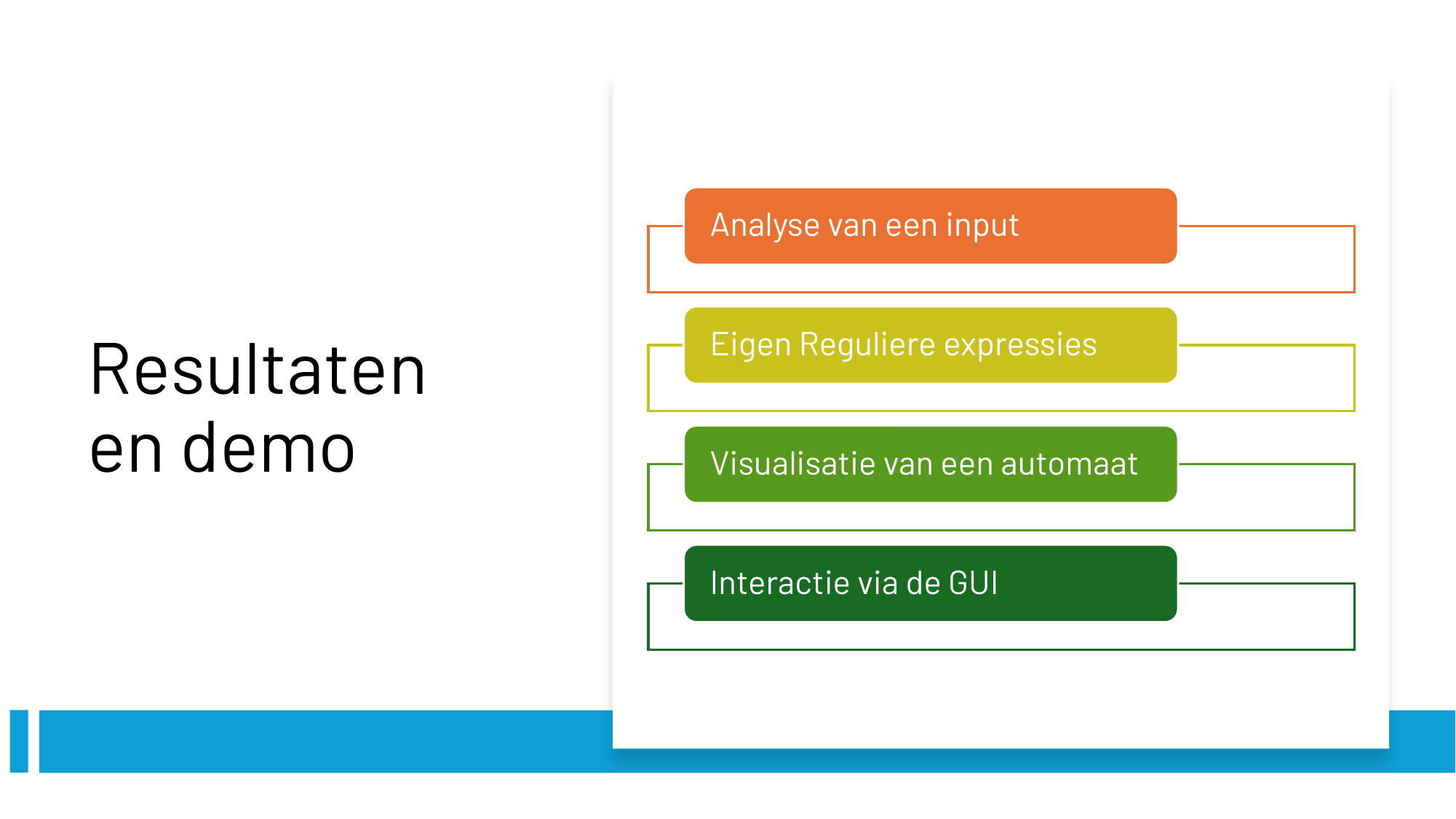

Analyse van een input
Eigen Reguliere expressies
Visualisatie van een automaat
Interactie via de GUI
# Resultaten en demo